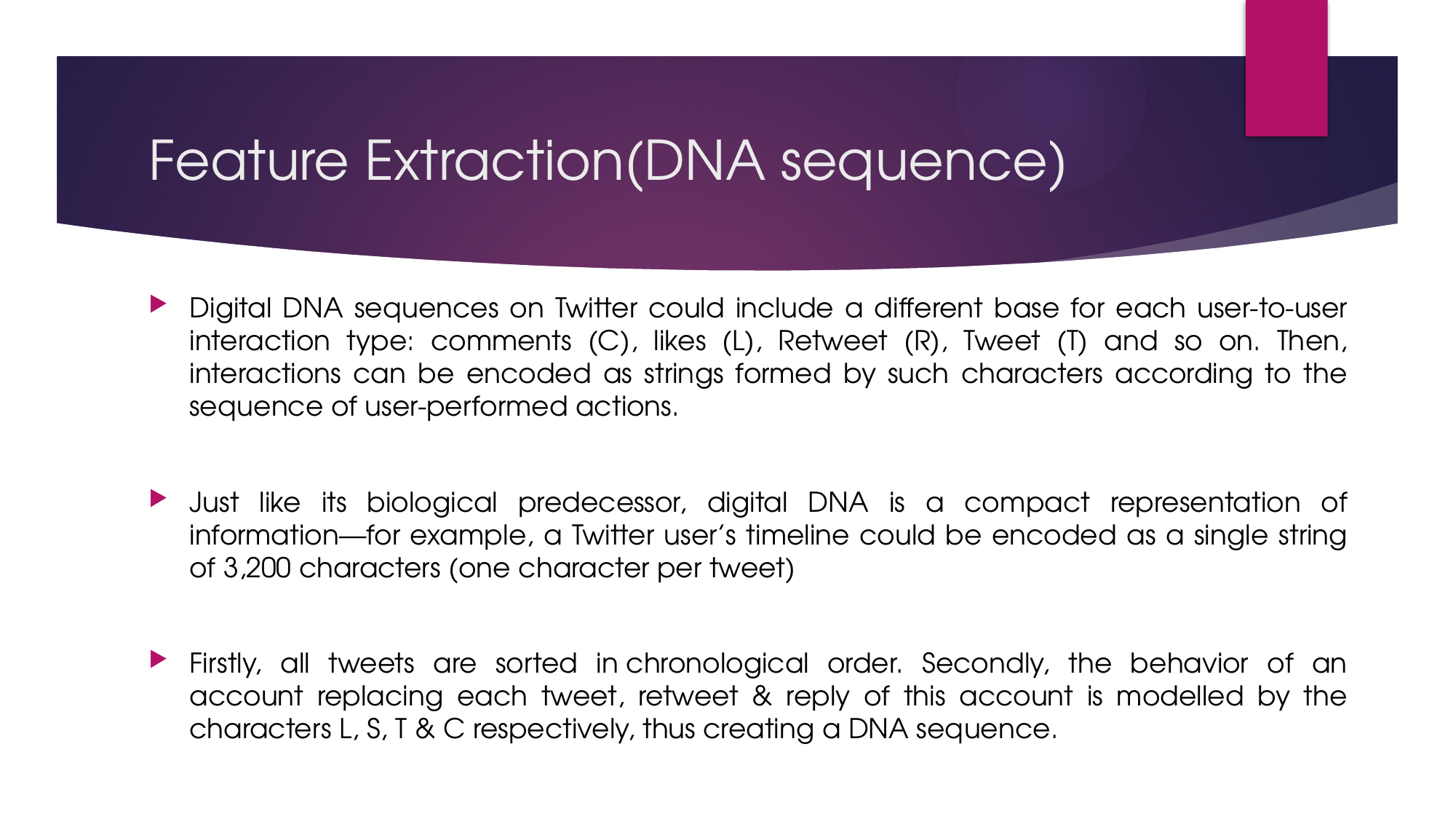

# Feature Extraction(DNA sequence)
Digital DNA sequences on Twitter could include a different base for each user-to-user interaction type: comments (C), likes (L), Retweet (R), Tweet (T) and so on. Then, interactions can be encoded as strings formed by such characters according to the sequence of user-performed actions.

Just like its biological predecessor, digital DNA is a compact representation of information—for example, a Twitter user’s timeline could be encoded as a single string of 3,200 characters (one character per tweet)

Firstly, all tweets are sorted in chronological order. Secondly, the behavior of an account replacing each tweet, retweet & reply of this account is modelled by the characters L, S, T & C respectively, thus creating a DNA sequence.